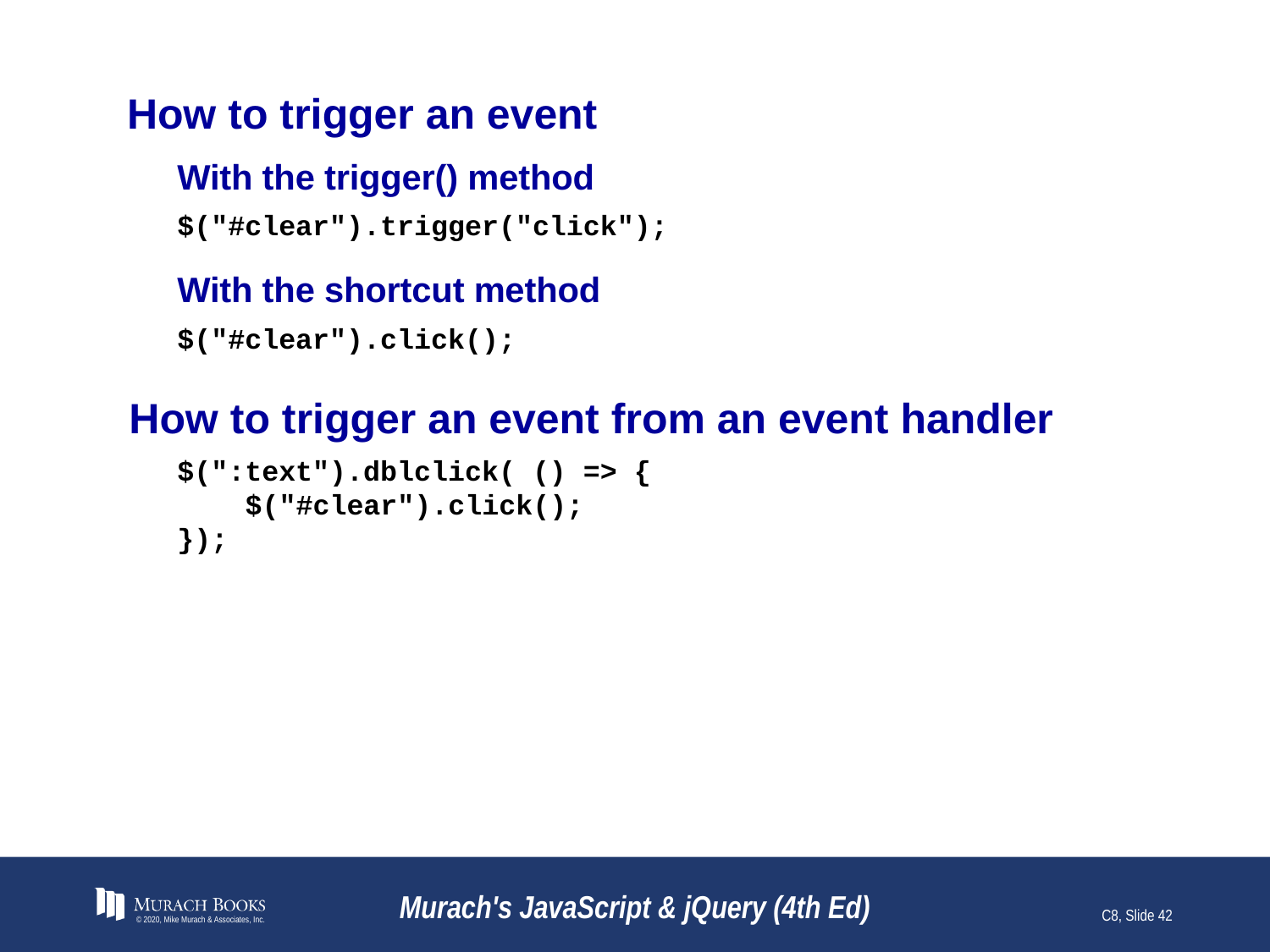

# How to trigger an event
With the trigger() method
$("#clear").trigger("click");
With the shortcut method
$("#clear").click();
How to trigger an event from an event handler
$(":text").dblclick( () => {
    $("#clear").click();
});

© 2020, Mike Murach & Associates, Inc.
Murach's JavaScript & jQuery (4th Ed)

C8, Slide 42